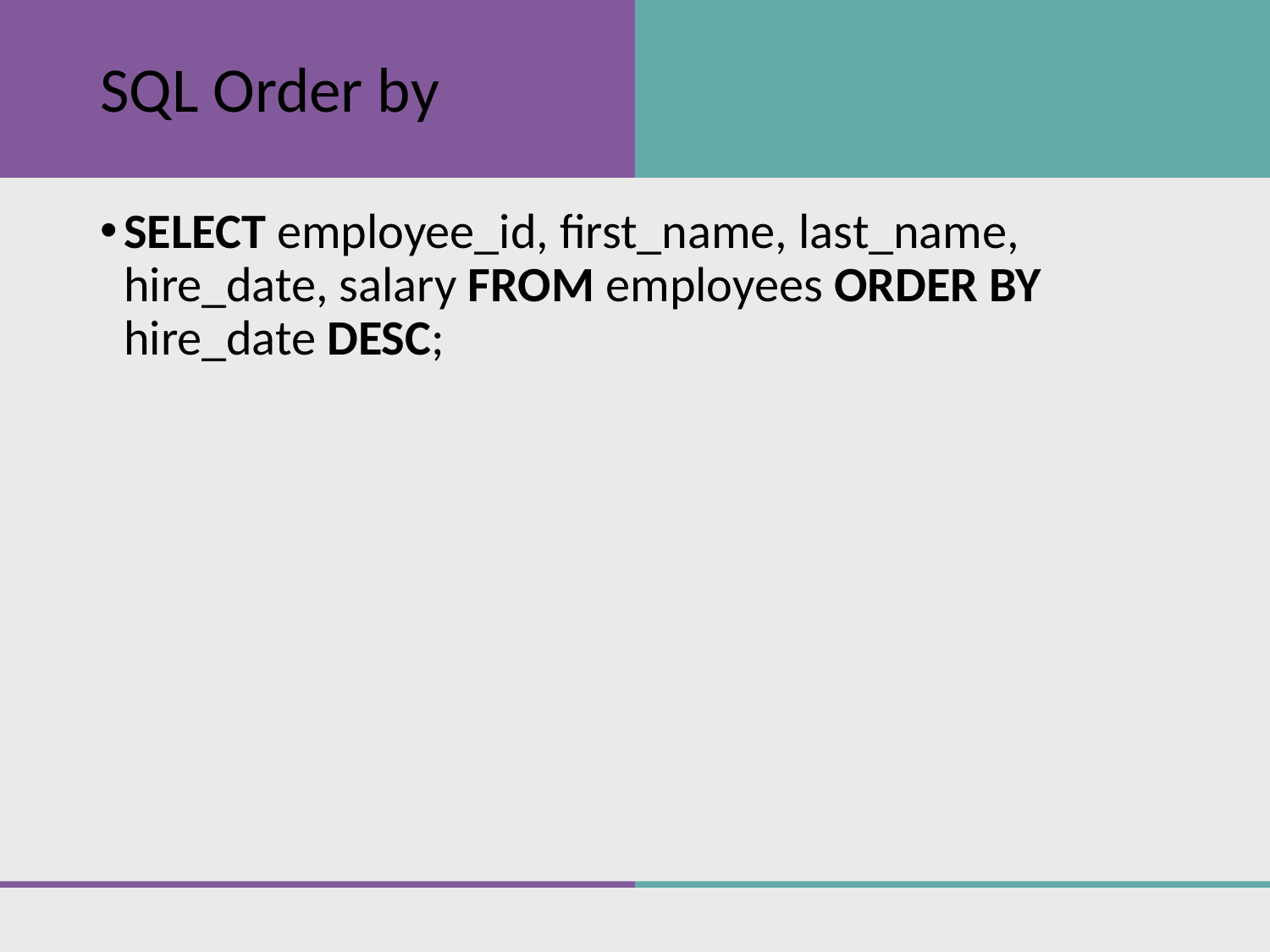

# SQL Order by
SELECT employee_id, first_name, last_name, hire_date, salary FROM employees ORDER BY hire_date DESC;